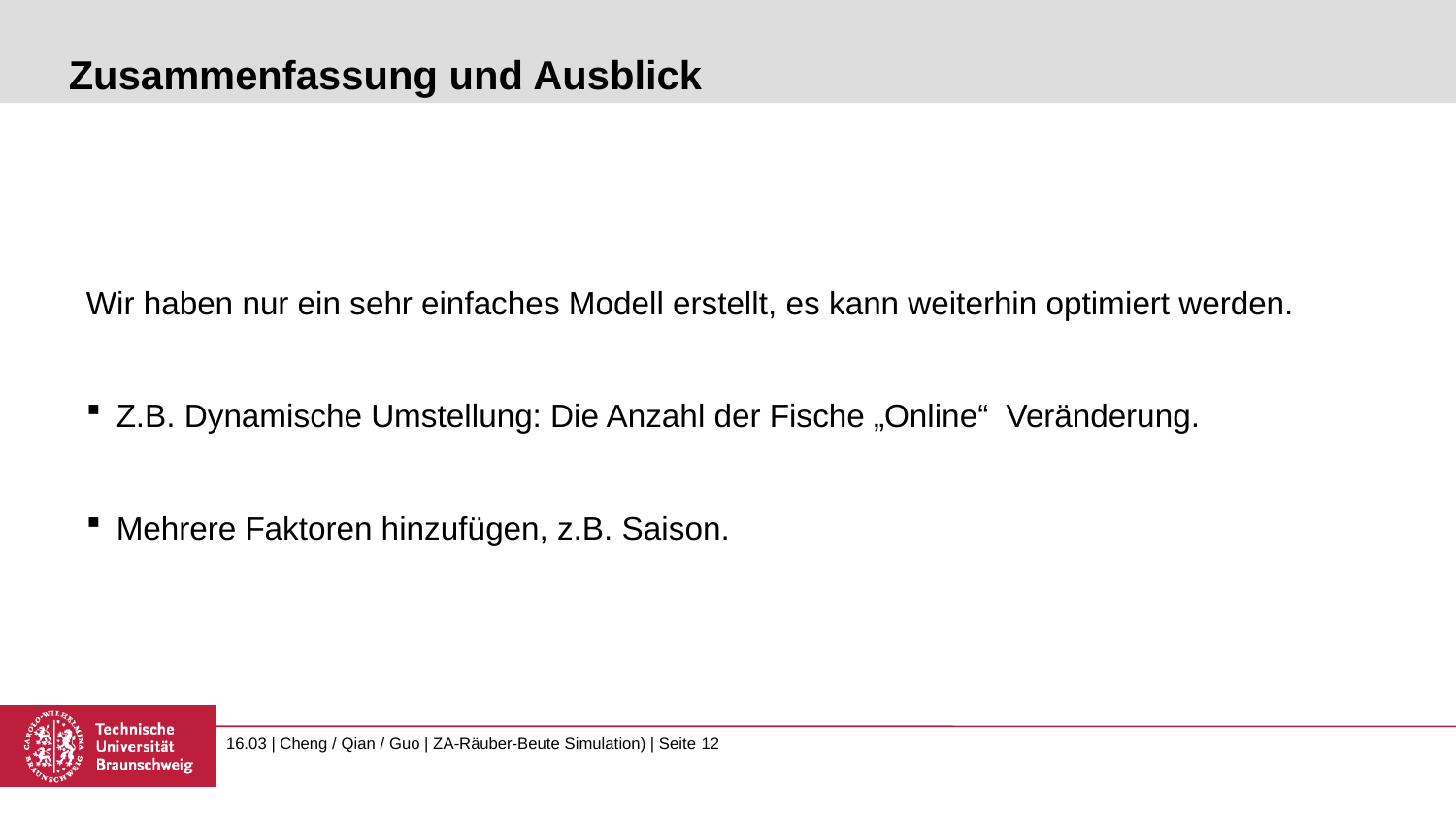

# Zusammenfassung und Ausblick

Wir haben nur ein sehr einfaches Modell erstellt, es kann weiterhin optimiert werden.

Z.B. Dynamische Umstellung: Die Anzahl der Fische „Online“  Veränderung.

Mehrere Faktoren hinzufügen, z.B. Saison.